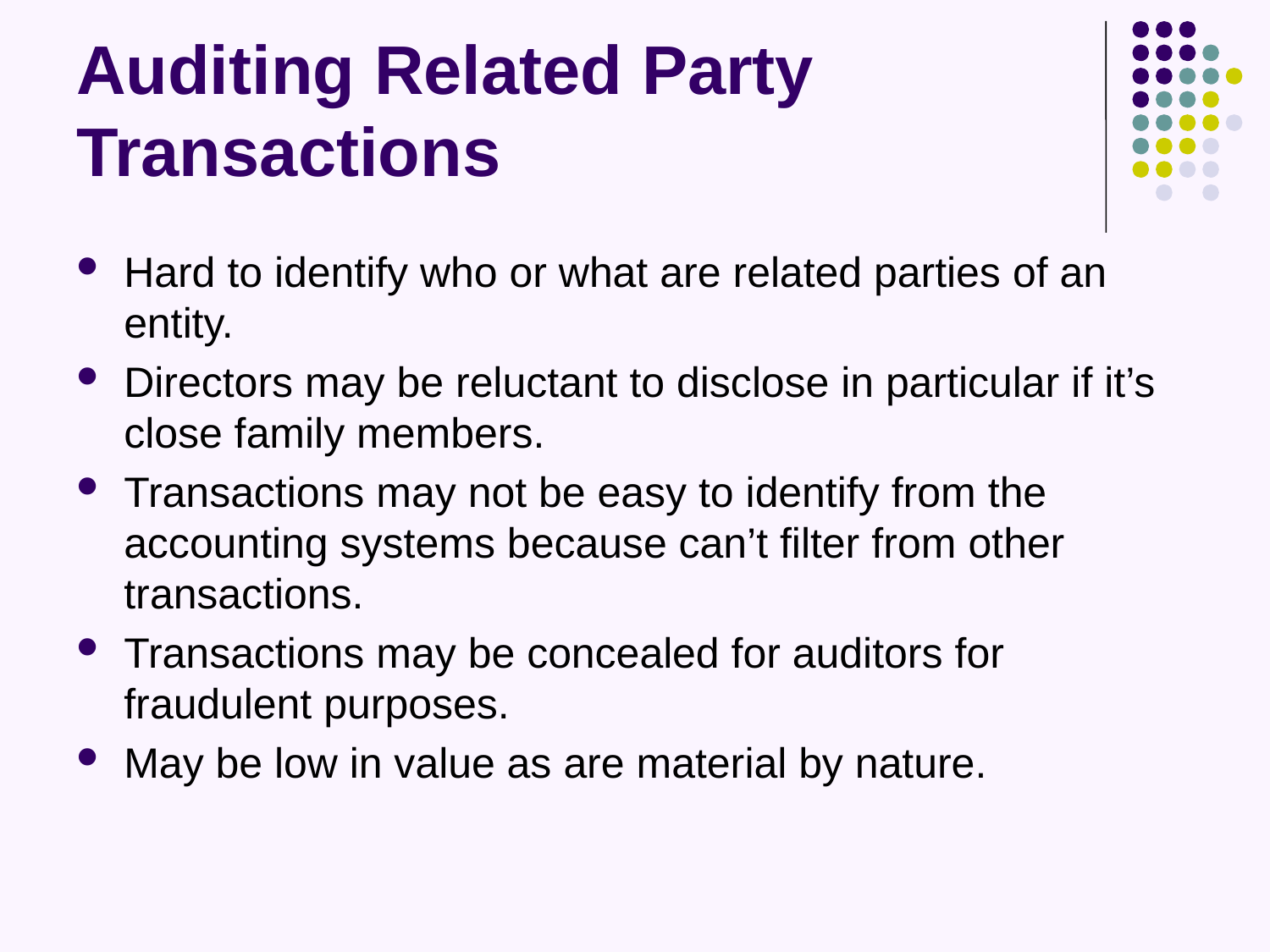

# Auditing Related Party Transactions
Hard to identify who or what are related parties of an entity.
Directors may be reluctant to disclose in particular if it’s close family members.
Transactions may not be easy to identify from the accounting systems because can’t filter from other transactions.
Transactions may be concealed for auditors for fraudulent purposes.
May be low in value as are material by nature.